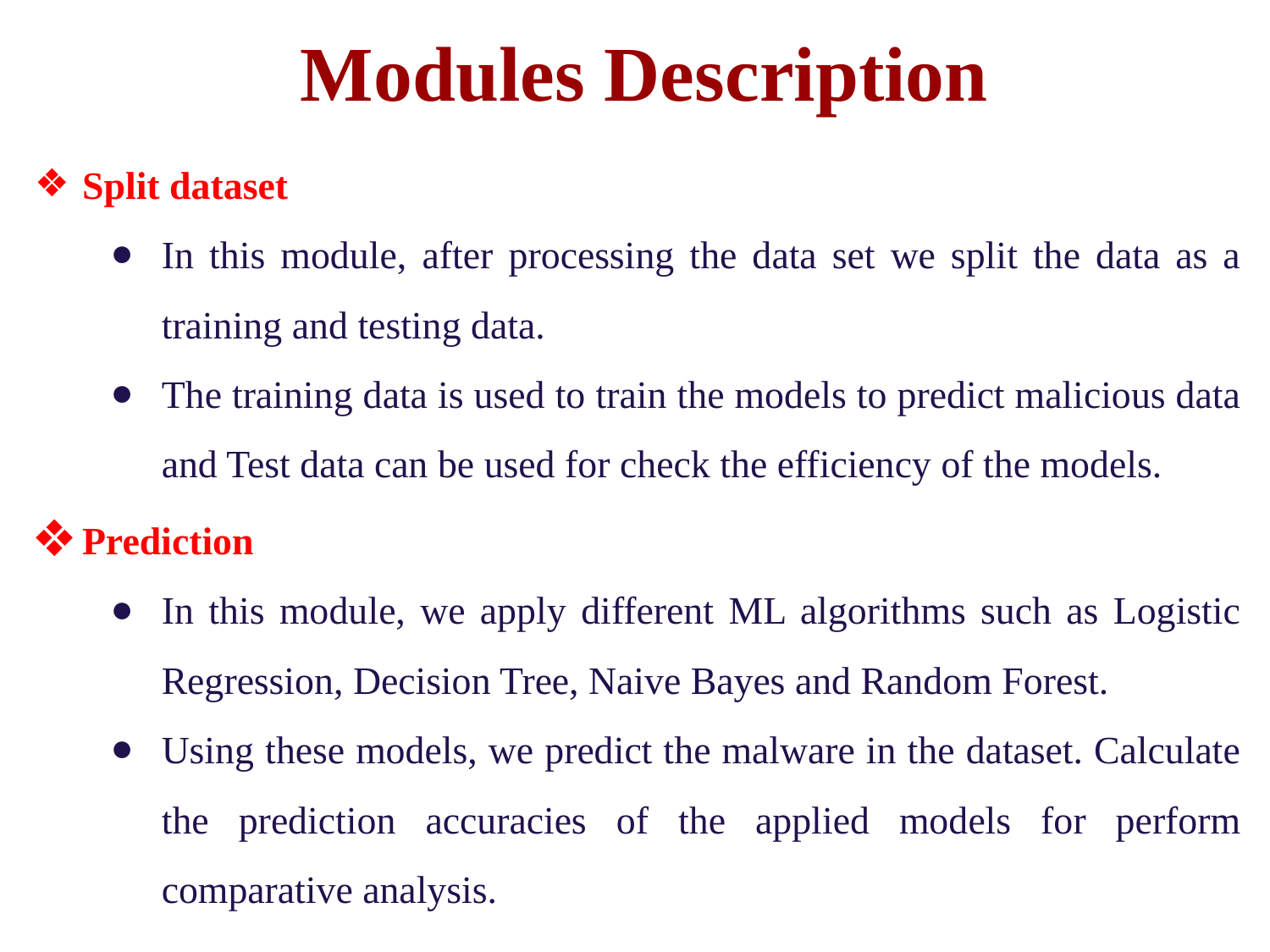

# Modules Description
Split dataset
In this module, after processing the data set we split the data as a training and testing data.
The training data is used to train the models to predict malicious data and Test data can be used for check the efficiency of the models.
Prediction
In this module, we apply different ML algorithms such as Logistic Regression, Decision Tree, Naive Bayes and Random Forest.
Using these models, we predict the malware in the dataset. Calculate the prediction accuracies of the applied models for perform comparative analysis.